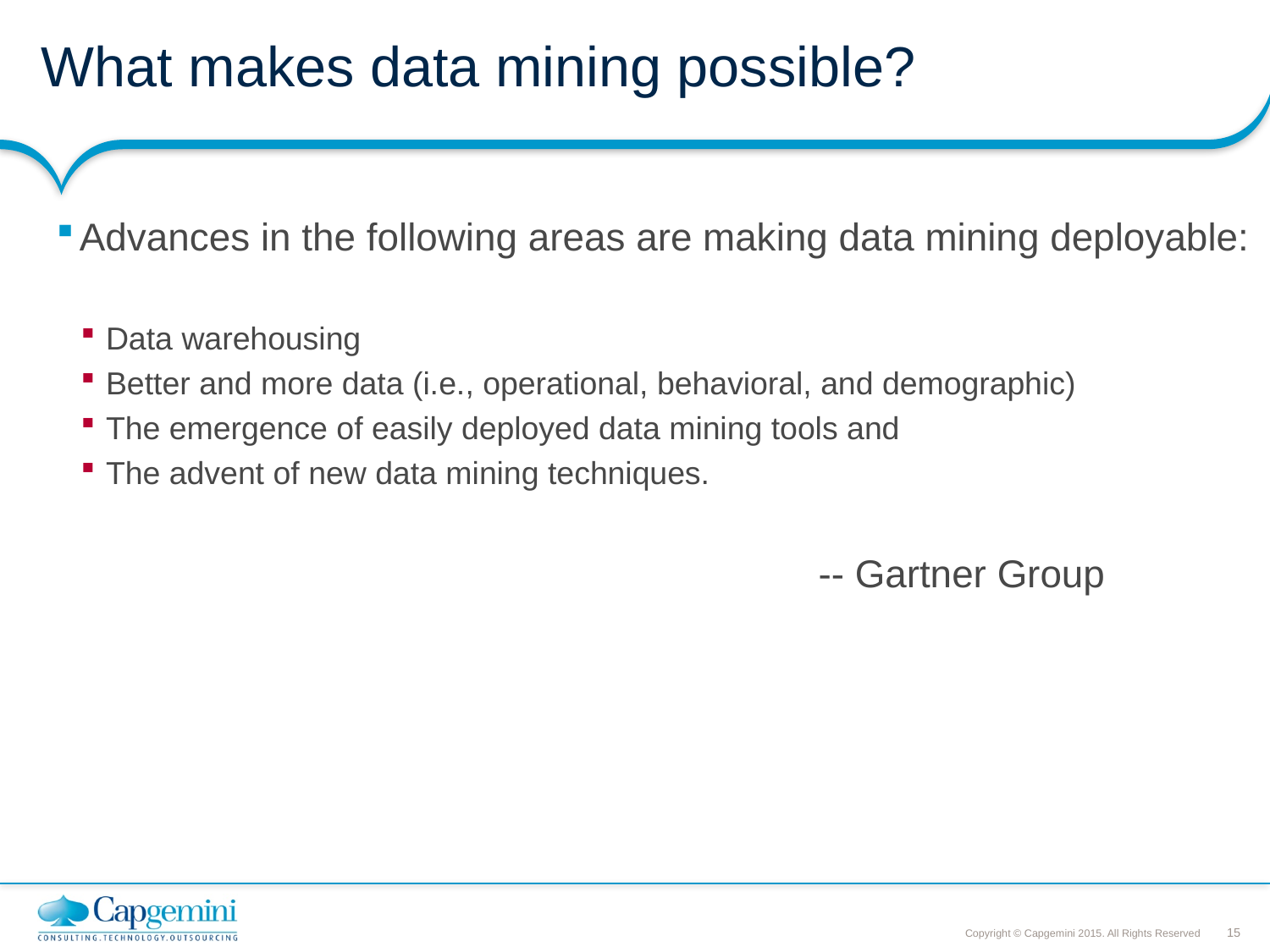

# What makes data mining possible?
Advances in the following areas are making data mining deployable:

Data warehousing
Better and more data (i.e., operational, behavioral, and demographic)
The emergence of easily deployed data mining tools and
The advent of new data mining techniques.

						-- Gartner Group